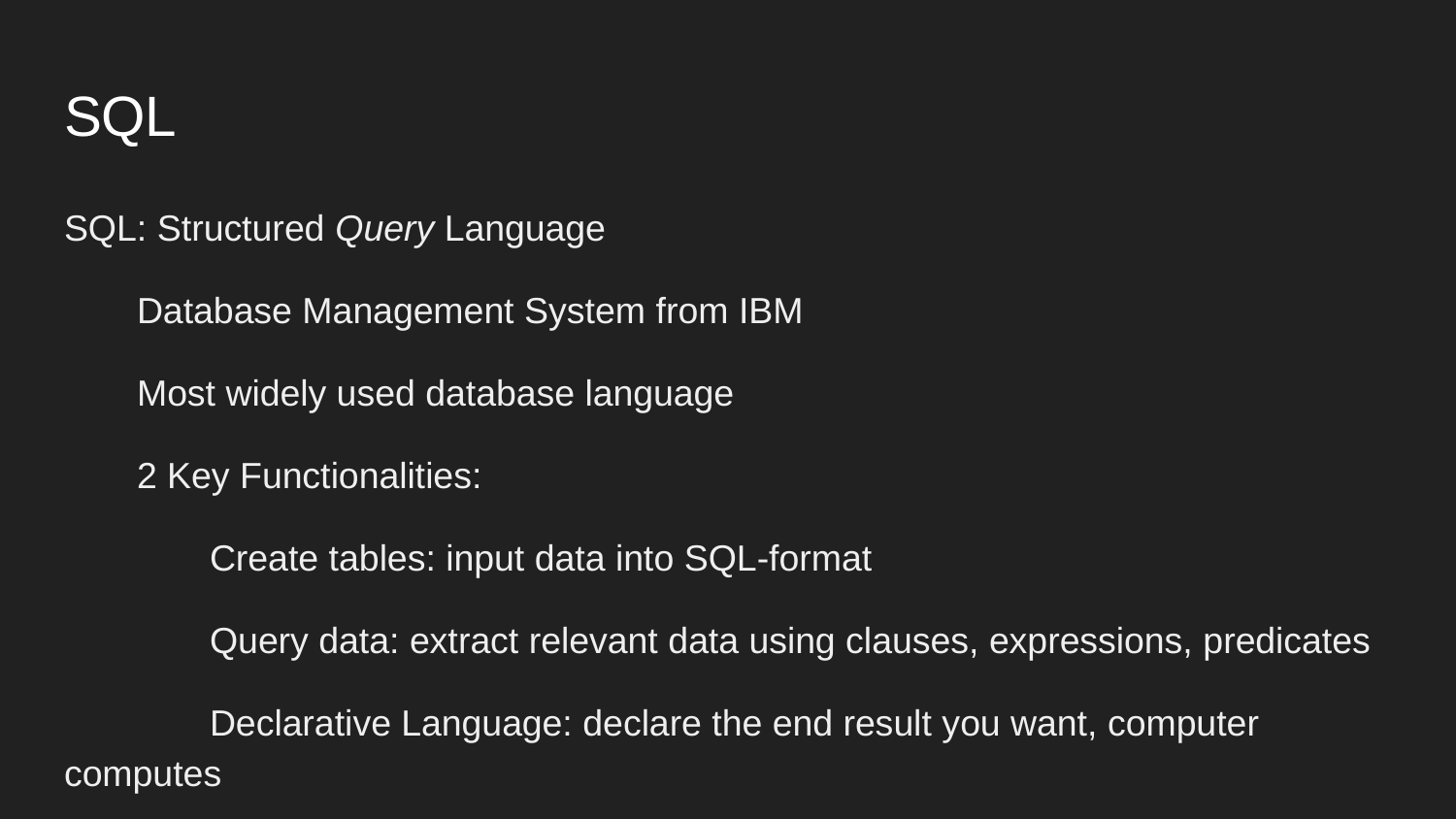

# SQL
SQL: Structured Query Language
Database Management System from IBM
Most widely used database language
2 Key Functionalities:
Create tables: input data into SQL-format
Query data: extract relevant data using clauses, expressions, predicates
	Declarative Language: declare the end result you want, computer computes
	Imperative Programming: explicitly tell the computer what every step is